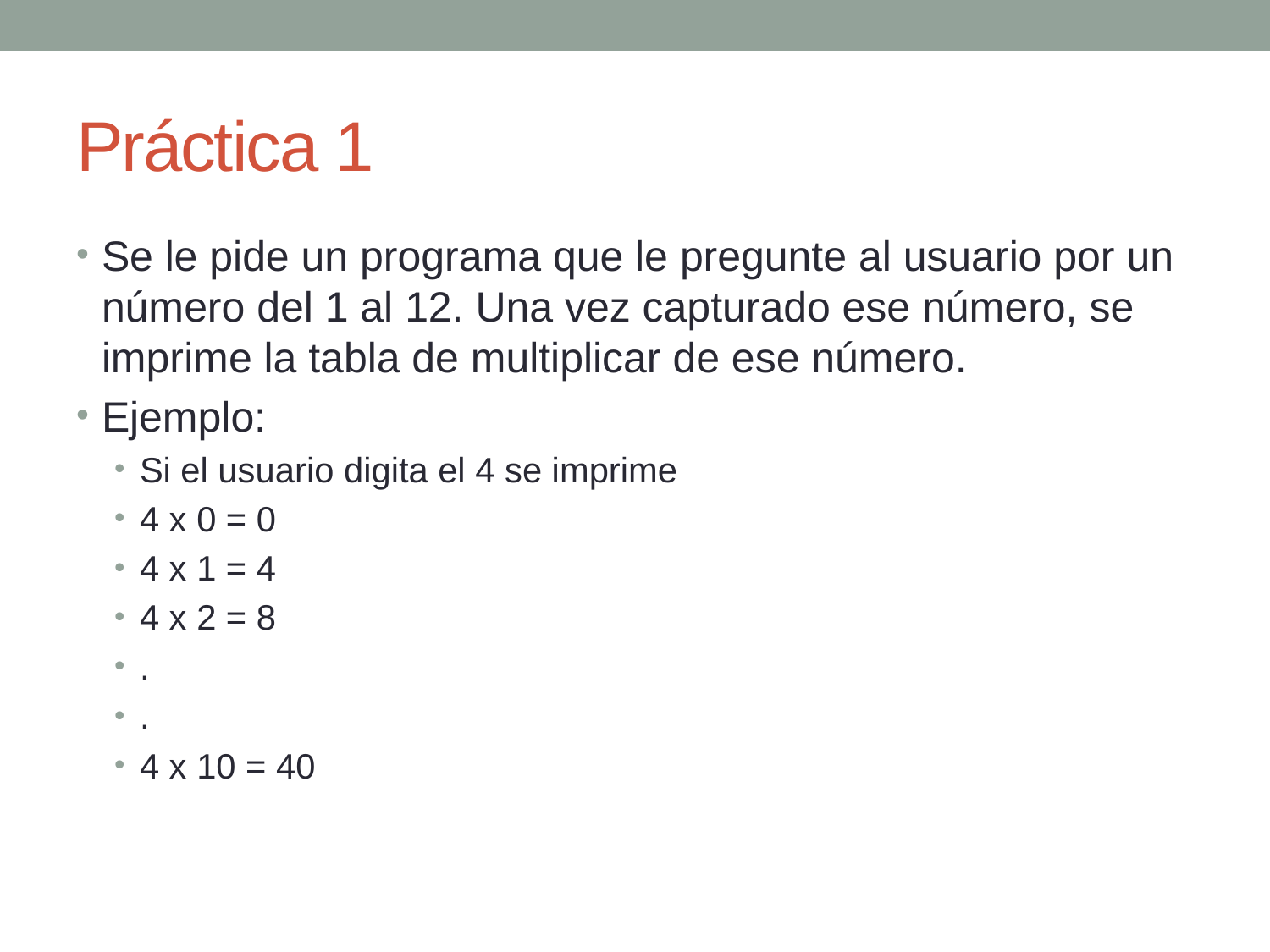

# Práctica 1
Se le pide un programa que le pregunte al usuario por un número del 1 al 12. Una vez capturado ese número, se imprime la tabla de multiplicar de ese número.
Ejemplo:
Si el usuario digita el 4 se imprime
4 x 0 = 0
4 x 1 = 4
4 x 2 = 8
.
.
4 x 10 = 40